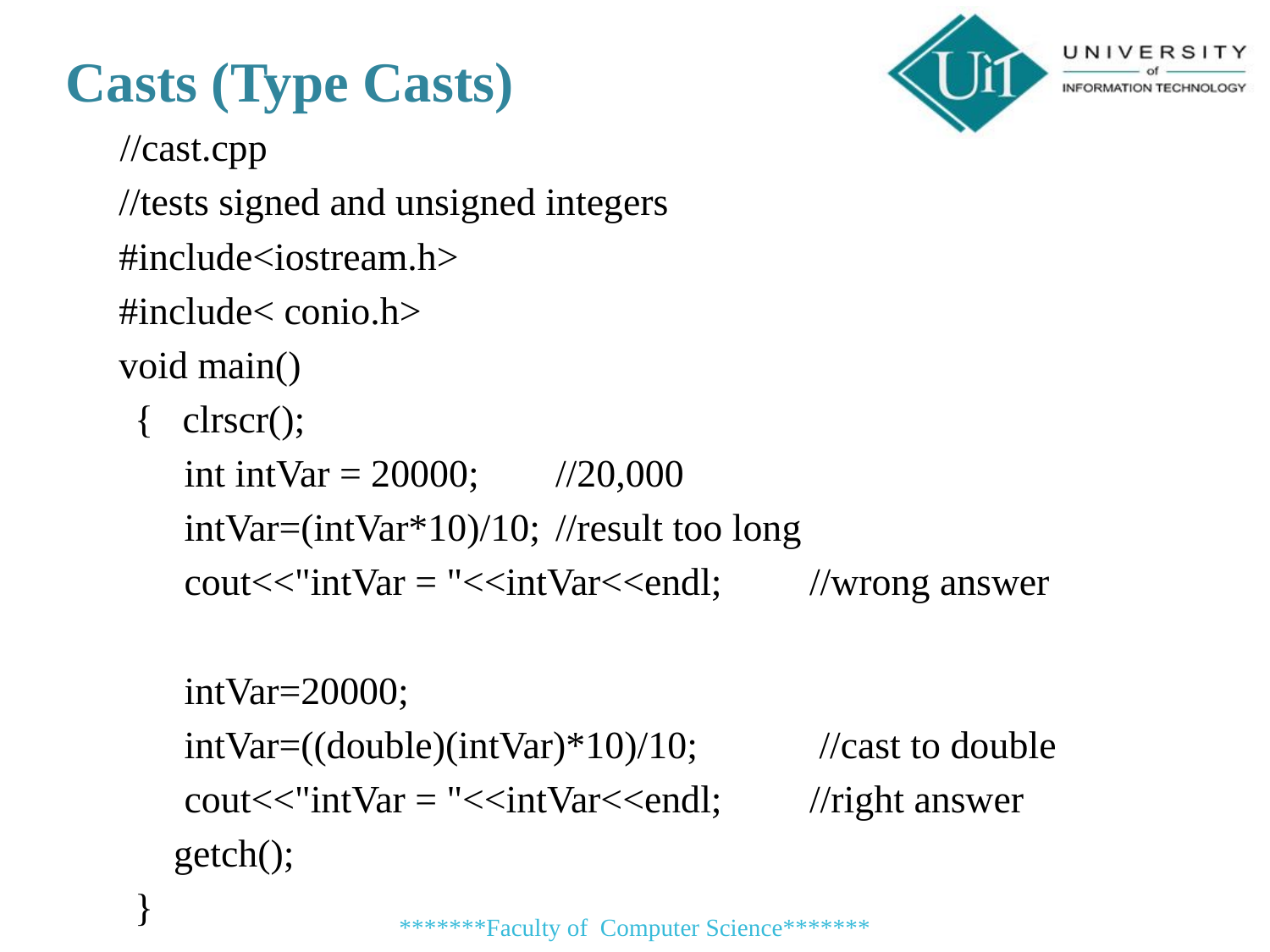

Casts (Type Casts)
     //cast.cpp
	//tests signed and unsigned integers
	#include<iostream.h>
	#include< conio.h>
	void main()
{   clrscr();
	 int intVar = 20000; 	//20,000
  	 intVar=(intVar*10)/10; 	//result too long
  	 cout<<"intVar = "<<intVar<<endl; 	//wrong answer

  	 intVar=20000;
 	 intVar=((double)(intVar)*10)/10; 	 //cast to double
  	 cout<<"intVar = "<<intVar<<endl; 	//right answer
    getch();
}
*******Faculty of  Computer Science*******